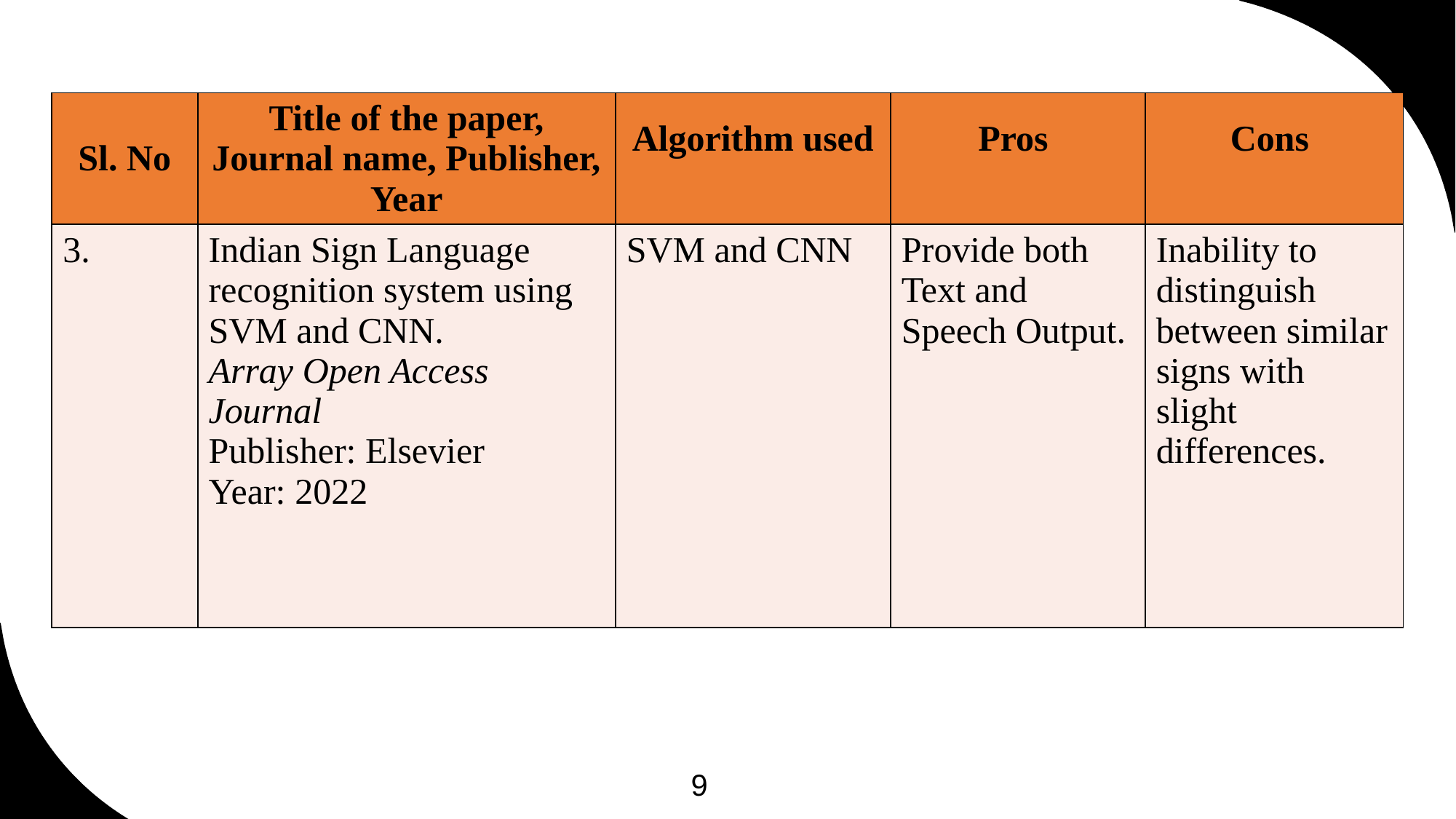

| Sl. No | Title of the paper, Journal name, Publisher, Year | Algorithm used | Pros | Cons |
| --- | --- | --- | --- | --- |
| 3. | Indian Sign Language recognition system using SVM and CNN. Array Open Access Journal Publisher: Elsevier Year: 2022 | SVM and CNN | Provide both Text and Speech Output. | Inability to distinguish between similar signs with slight differences. |
9